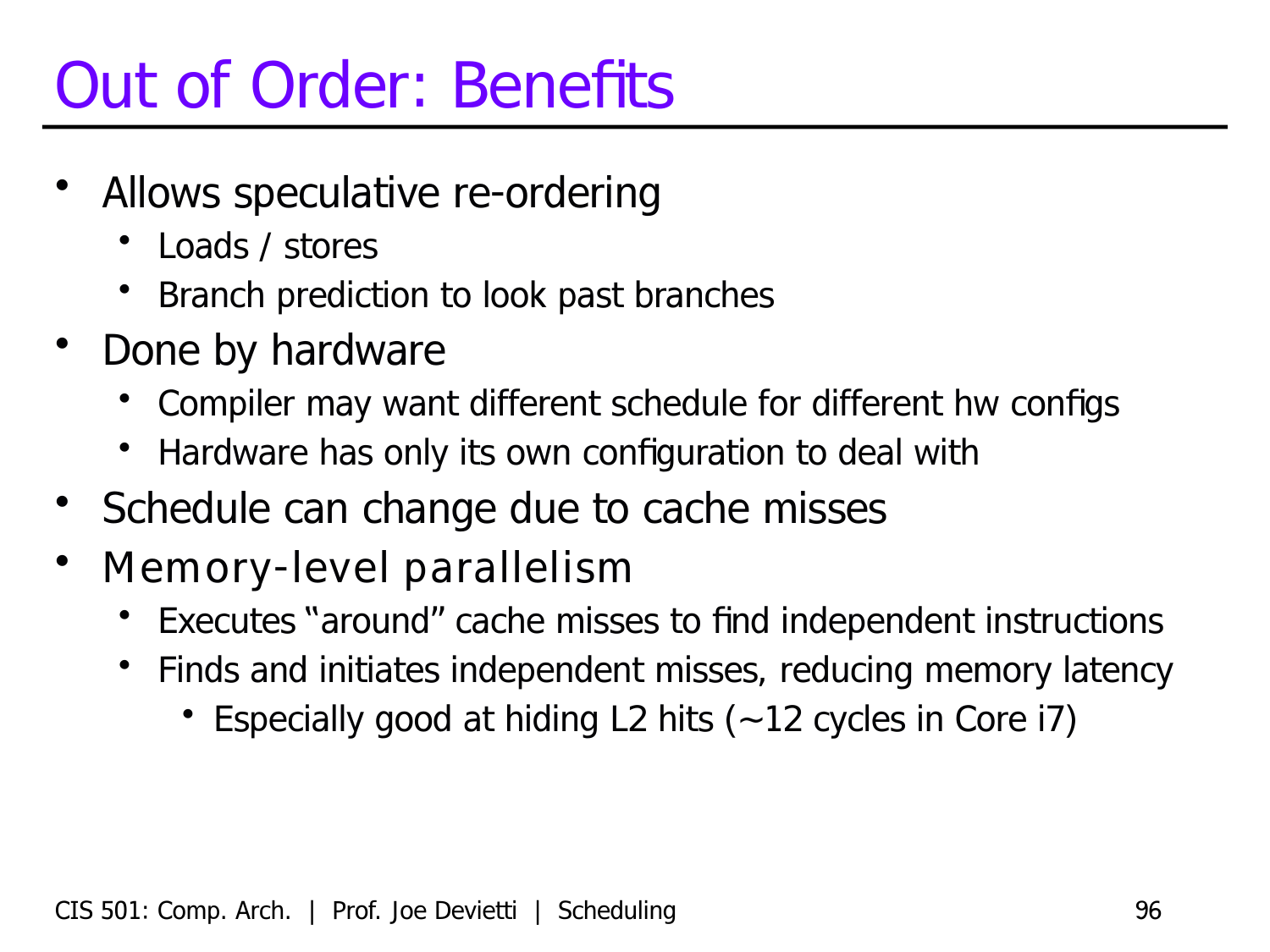

# Out of Order: Benefits
Allows speculative re-ordering
Loads / stores
Branch prediction to look past branches
Done by hardware
Compiler may want different schedule for different hw configs
Hardware has only its own configuration to deal with
Schedule can change due to cache misses
Memory-level parallelism
Executes “around” cache misses to find independent instructions
Finds and initiates independent misses, reducing memory latency
Especially good at hiding L2 hits (~12 cycles in Core i7)
CIS 501: Comp. Arch.  |  Prof. Joe Devietti  |  Scheduling
96